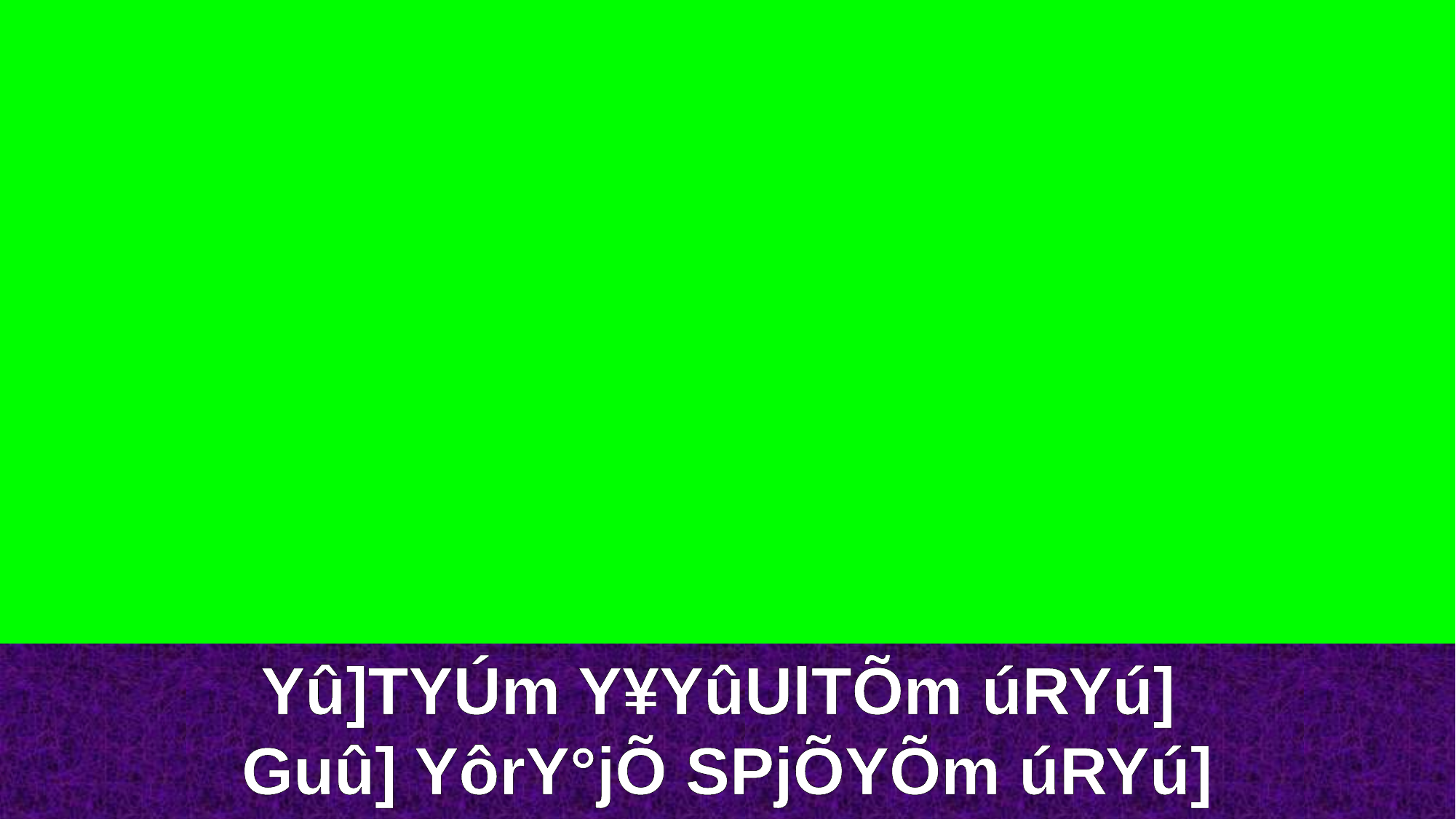

Yû]TYÚm Y¥YûUlTÕm úRYú]
Guû] YôrY°jÕ SPjÕYÕm úRYú]